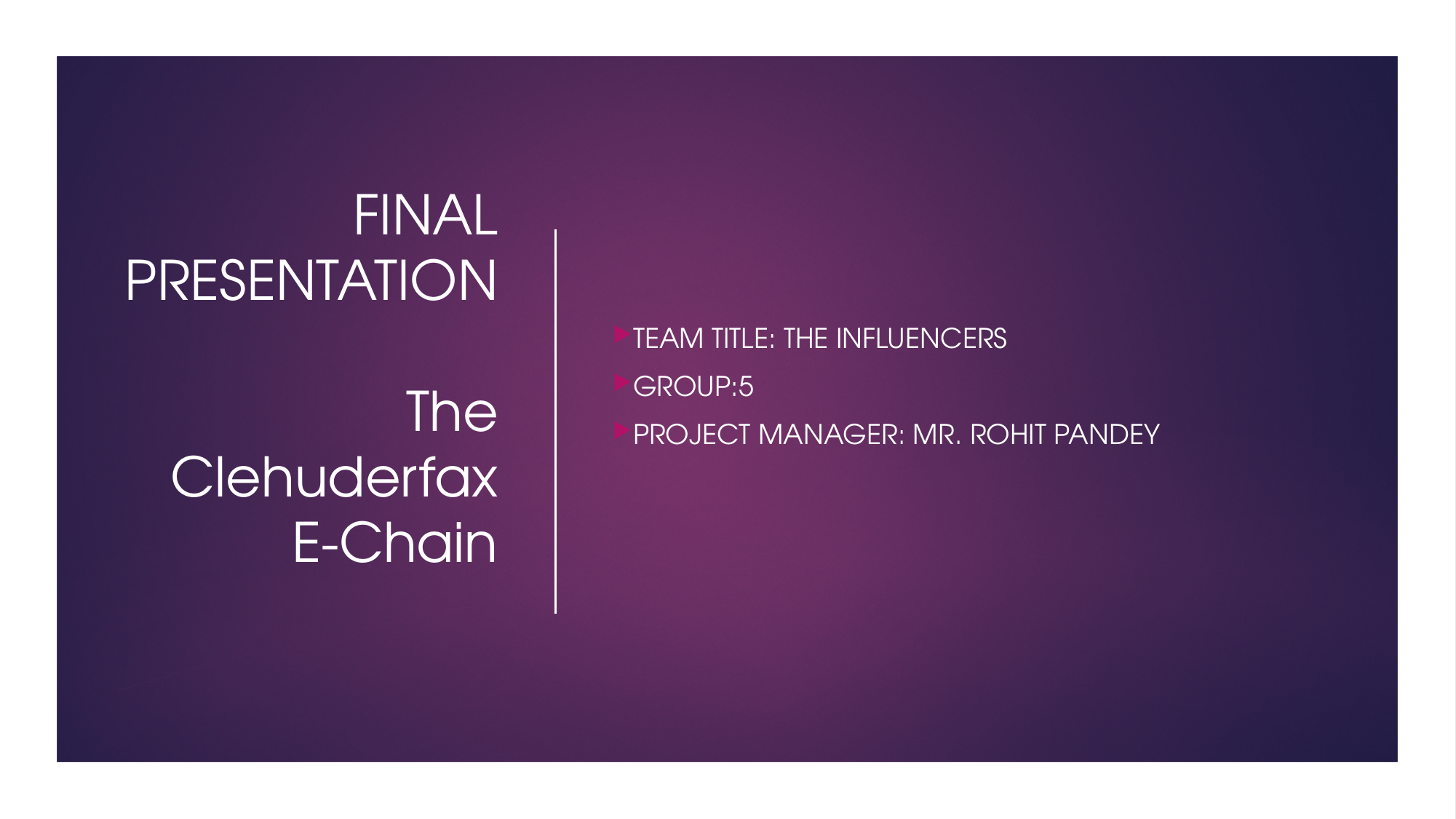

# FINAL PRESENTATION The Clehuderfax E-Chain
Team Title: The Influencers
Group:5
Project Manager: Mr. Rohit Pandey